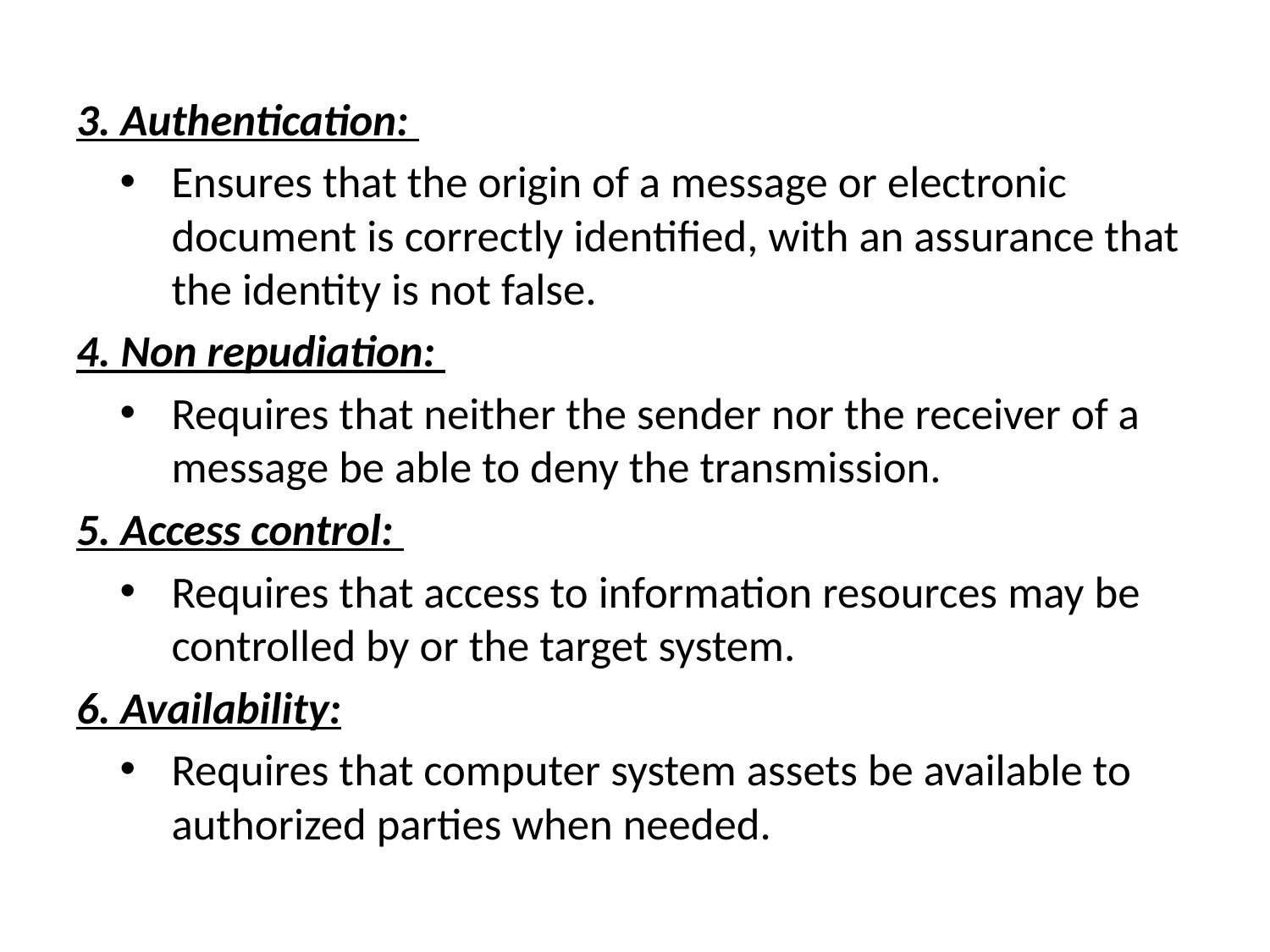

3. Authentication:
Ensures that the origin of a message or electronic document is correctly identified, with an assurance that the identity is not false.
4. Non repudiation:
Requires that neither the sender nor the receiver of a message be able to deny the transmission.
5. Access control:
Requires that access to information resources may be controlled by or the target system.
6. Availability:
Requires that computer system assets be available to authorized parties when needed.